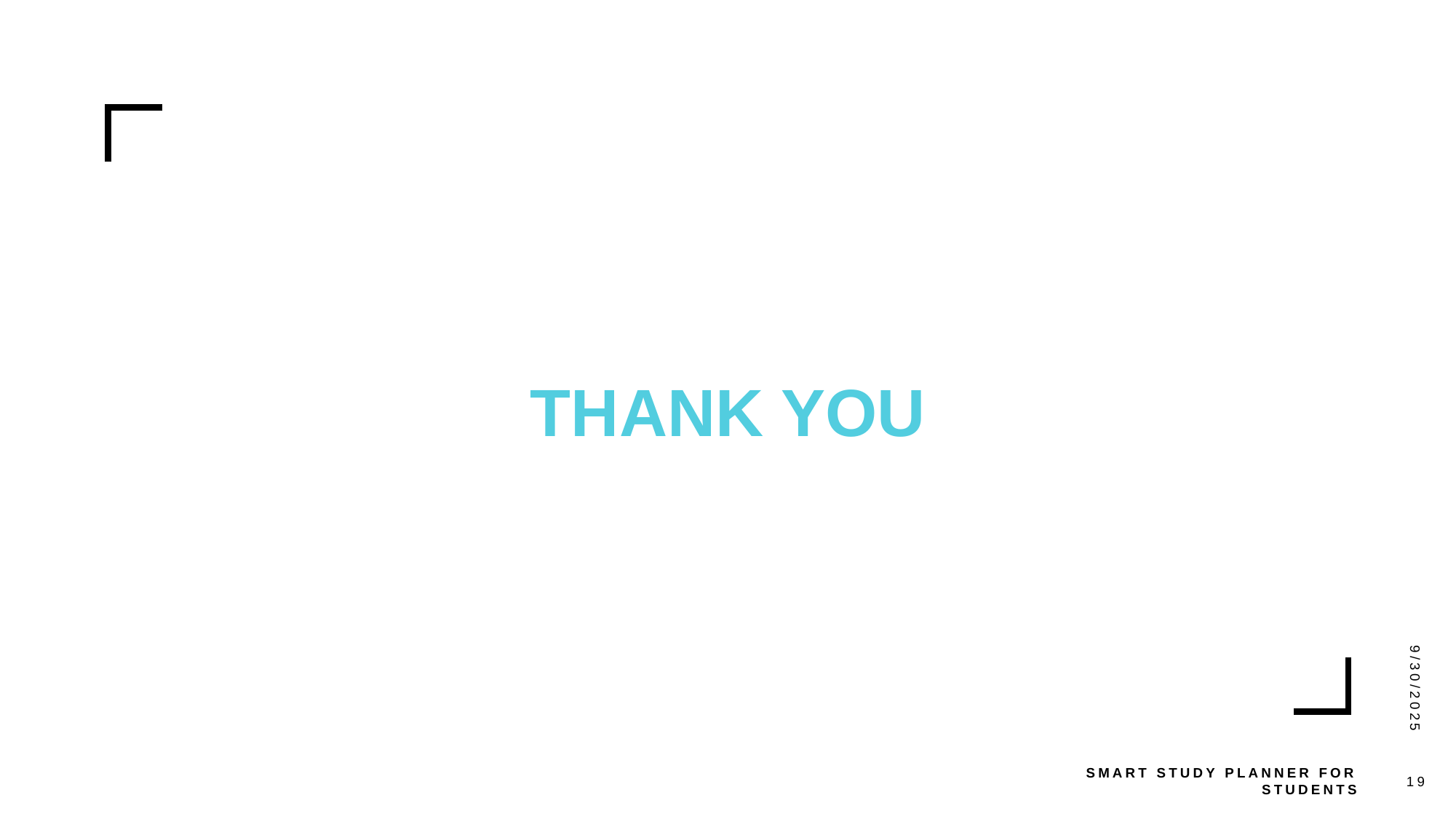

THANK YOU
9/30/2025
Smart Study Planner for Students
19